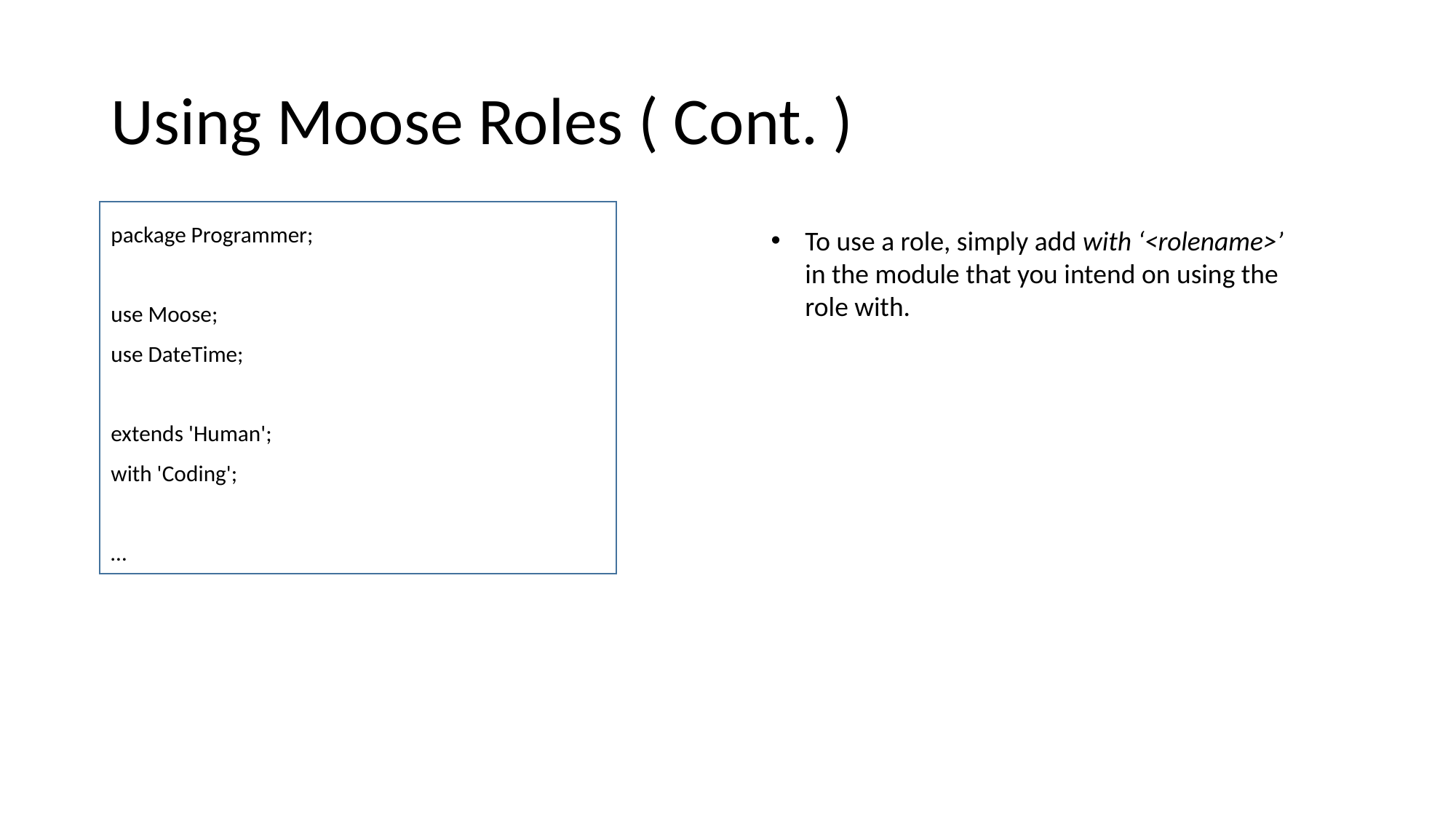

# Using Moose Roles ( Cont. )

package Programmer;

use Moose;
use DateTime;

extends 'Human';
with 'Coding';

…
To use a role, simply add with ‘<rolename>’ in the module that you intend on using the role with.